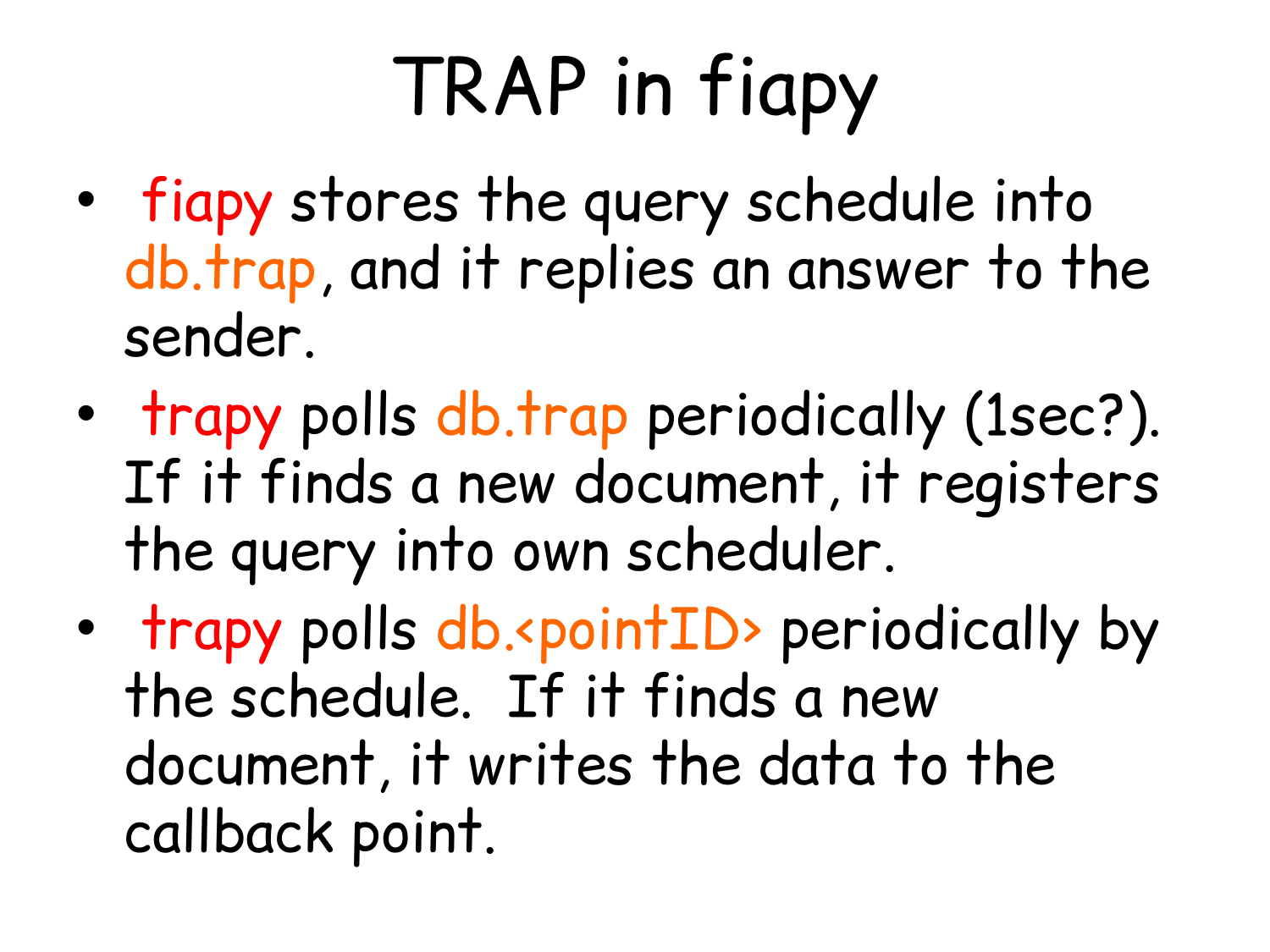

# TRAP in fiapy
 fiapy stores the query schedule into db.trap, and it replies an answer to the sender.
 trapy polls db.trap periodically (1sec?).  If it finds a new document, it registers the query into own scheduler.
 trapy polls db.<pointID> periodically by the schedule.  If it finds a new document, it writes the data to the callback point.